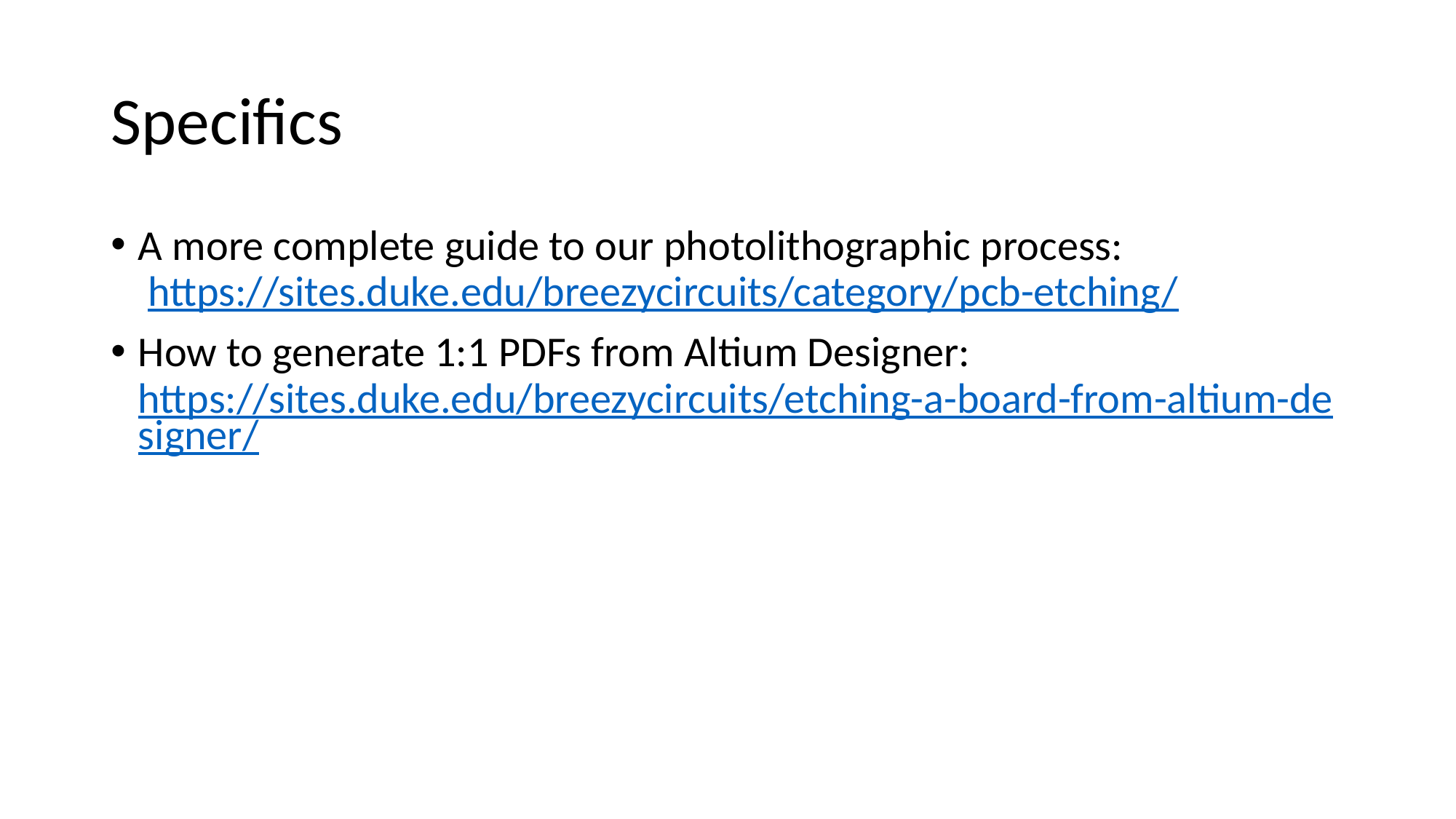

# Specifics
A more complete guide to our photolithographic process:
 https://sites.duke.edu/breezycircuits/category/pcb-etching/
How to generate 1:1 PDFs from Altium Designer:
https://sites.duke.edu/breezycircuits/etching-a-board-from-altium-designer/